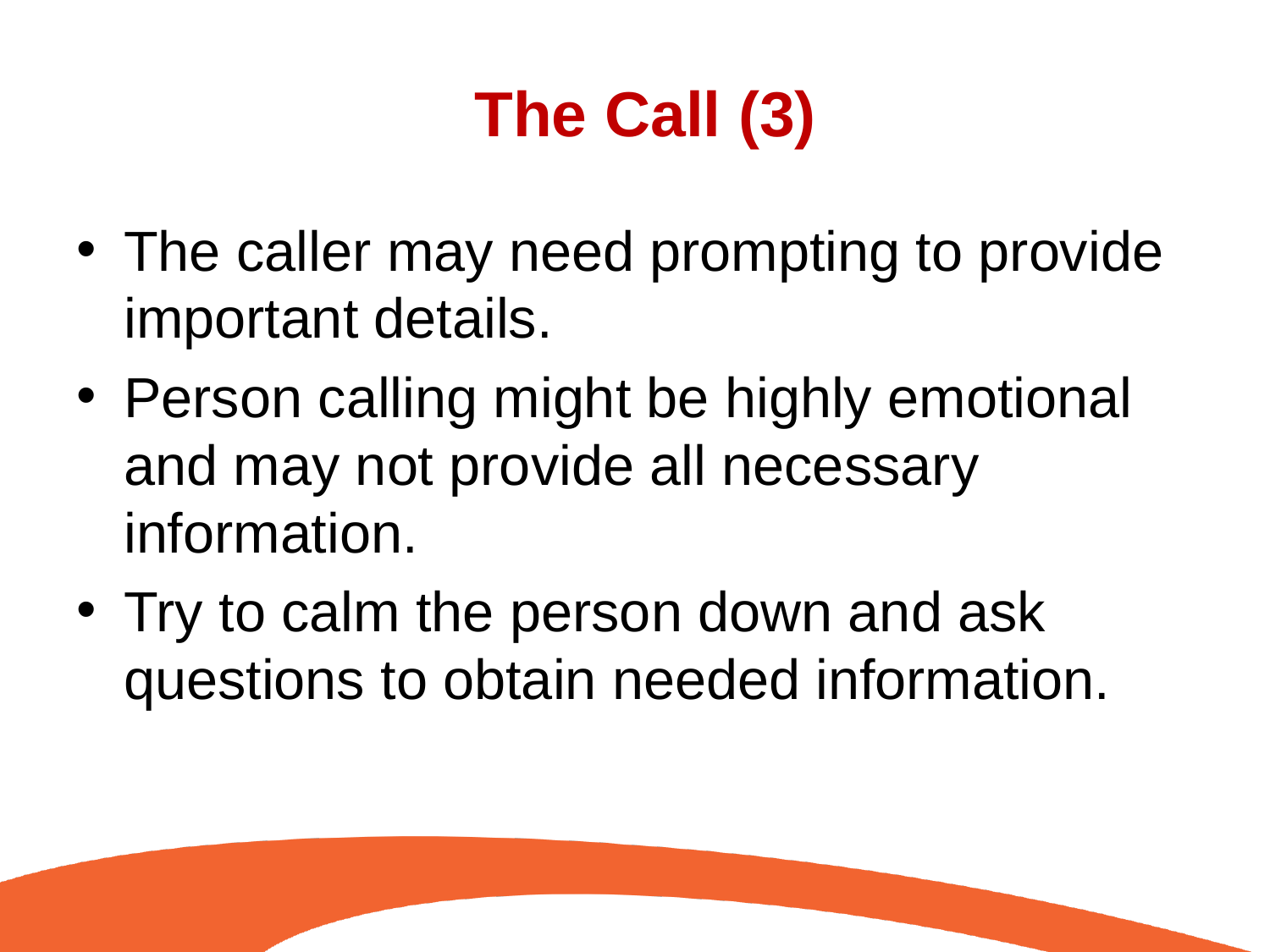

# The Call (3)
The caller may need prompting to provide important details.
Person calling might be highly emotional and may not provide all necessary information.
Try to calm the person down and ask questions to obtain needed information.